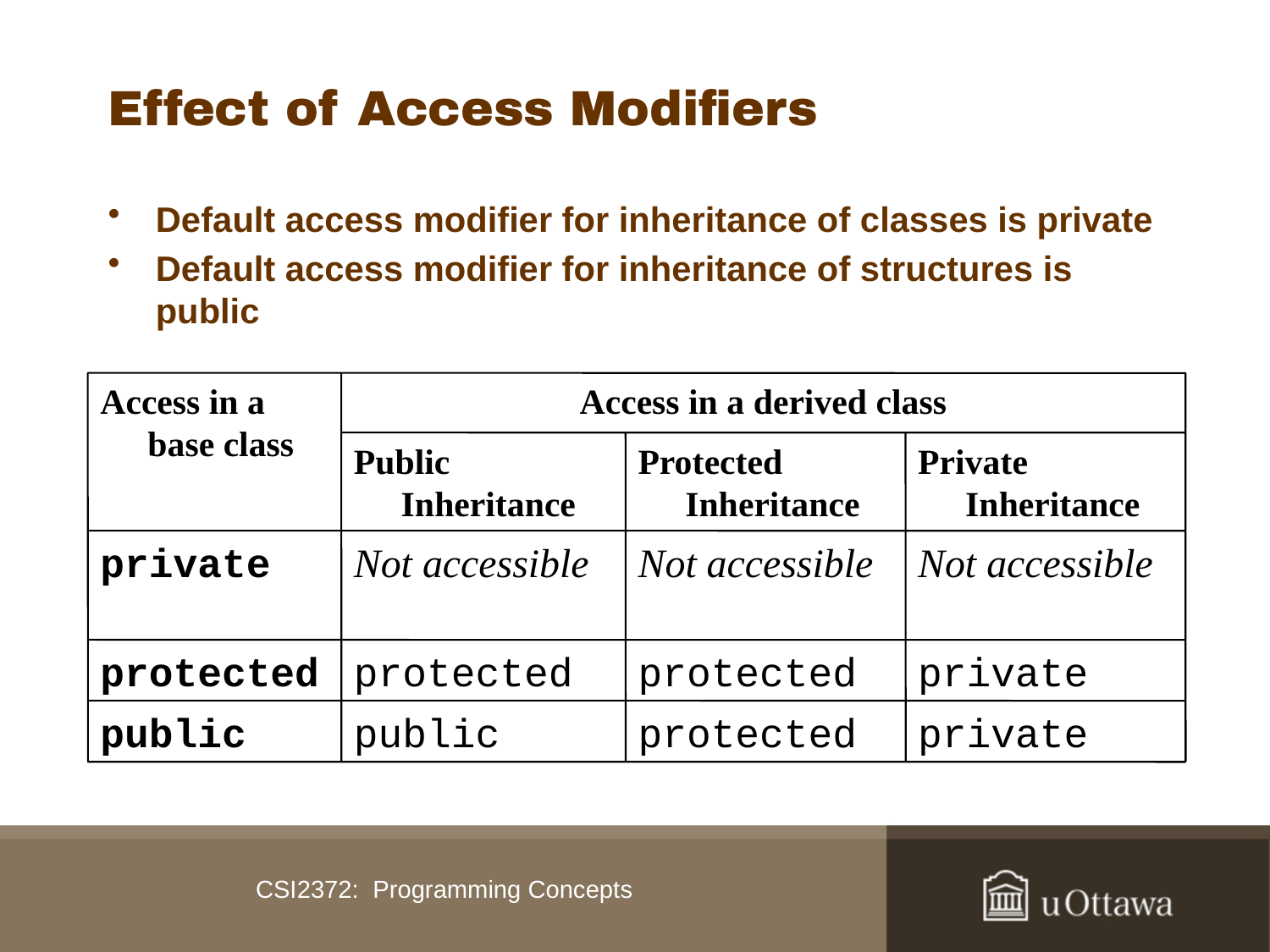

# Effect of Access Modifiers
Default access modifier for inheritance of classes is private
Default access modifier for inheritance of structures is public
Access in a base class

Access in a derived class

Public Inheritance

Protected Inheritance

Private Inheritance

private

Not accessible
Not accessible
Not accessible
protected

protected
protected
private
public

public
protected
private

CSI2372:  Programming Concepts